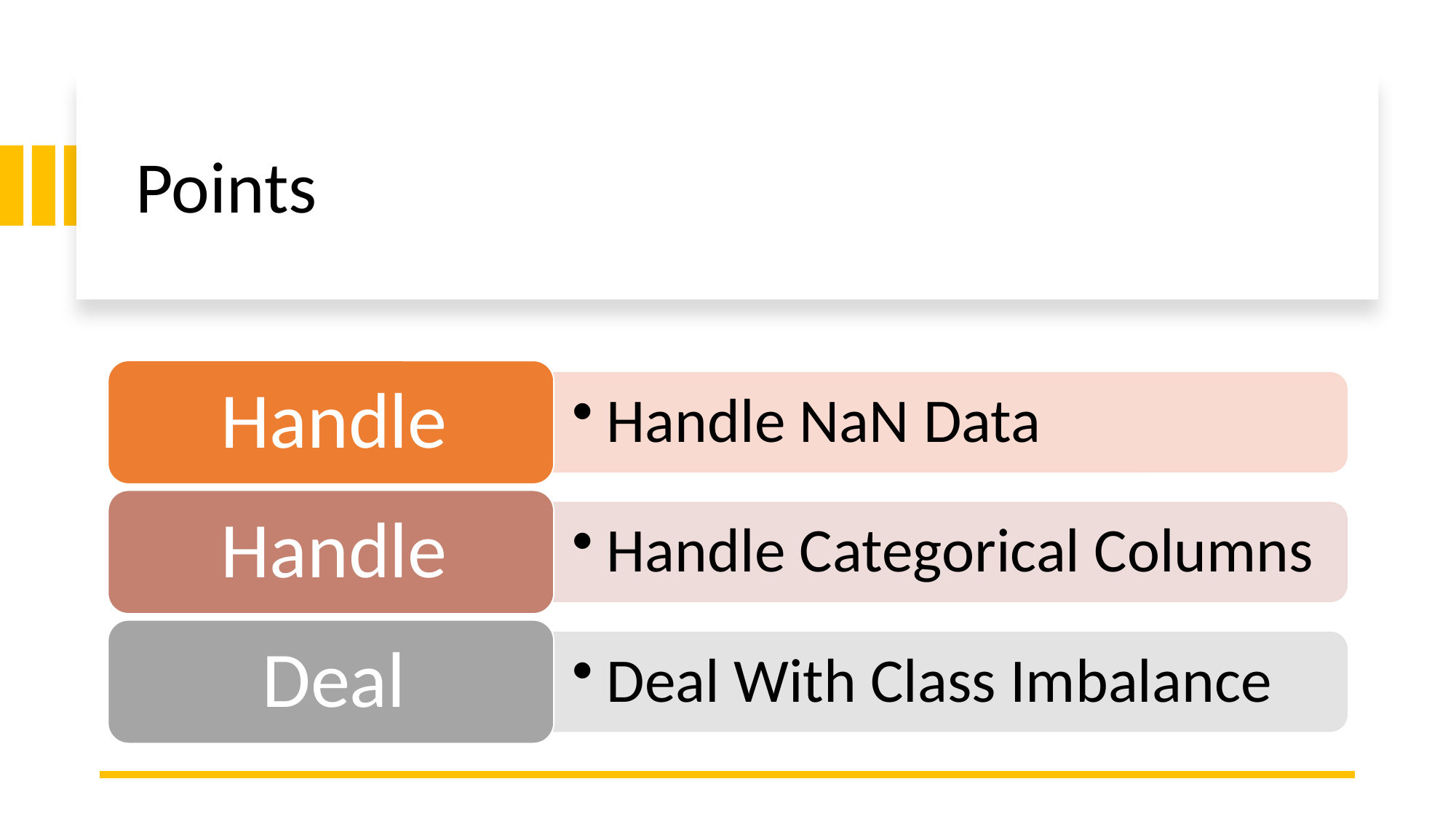

# Points

Handle NaN Data
Handle
Handle Categorical Columns
Handle
Deal With Class Imbalance
Deal